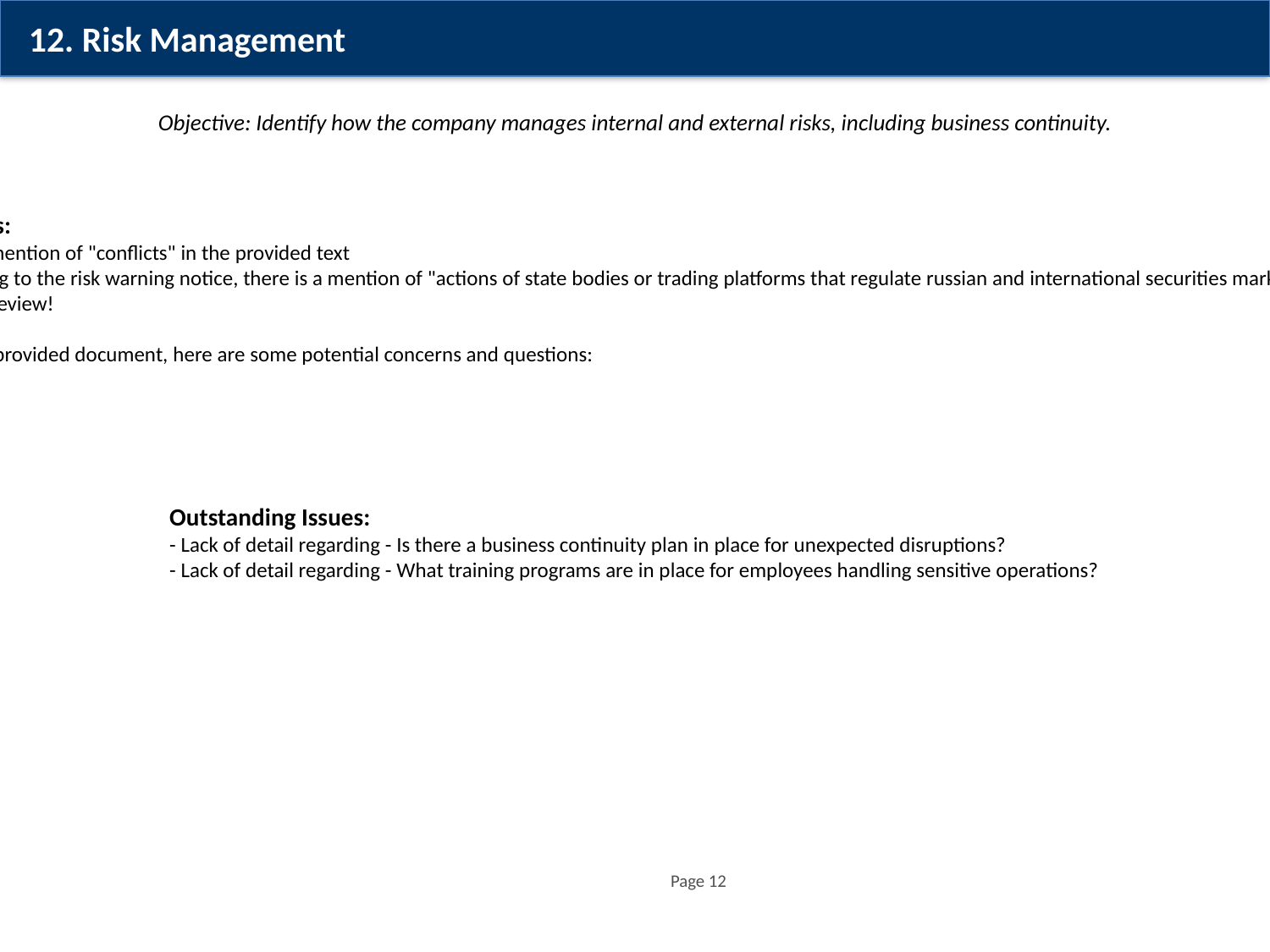

12. Risk Management
Objective: Identify how the company manages internal and external risks, including business continuity.
Key Findings:
- There is no mention of "conflicts" in the provided text
- Yes, according to the risk warning notice, there is a mention of "actions of state bodies or trading platforms that regulate russian and international securities market" as one of
- A thorough review!
based on the provided document, here are some potential concerns and questions:
1
Outstanding Issues:
- Lack of detail regarding - Is there a business continuity plan in place for unexpected disruptions?
- Lack of detail regarding - What training programs are in place for employees handling sensitive operations?
Page 12